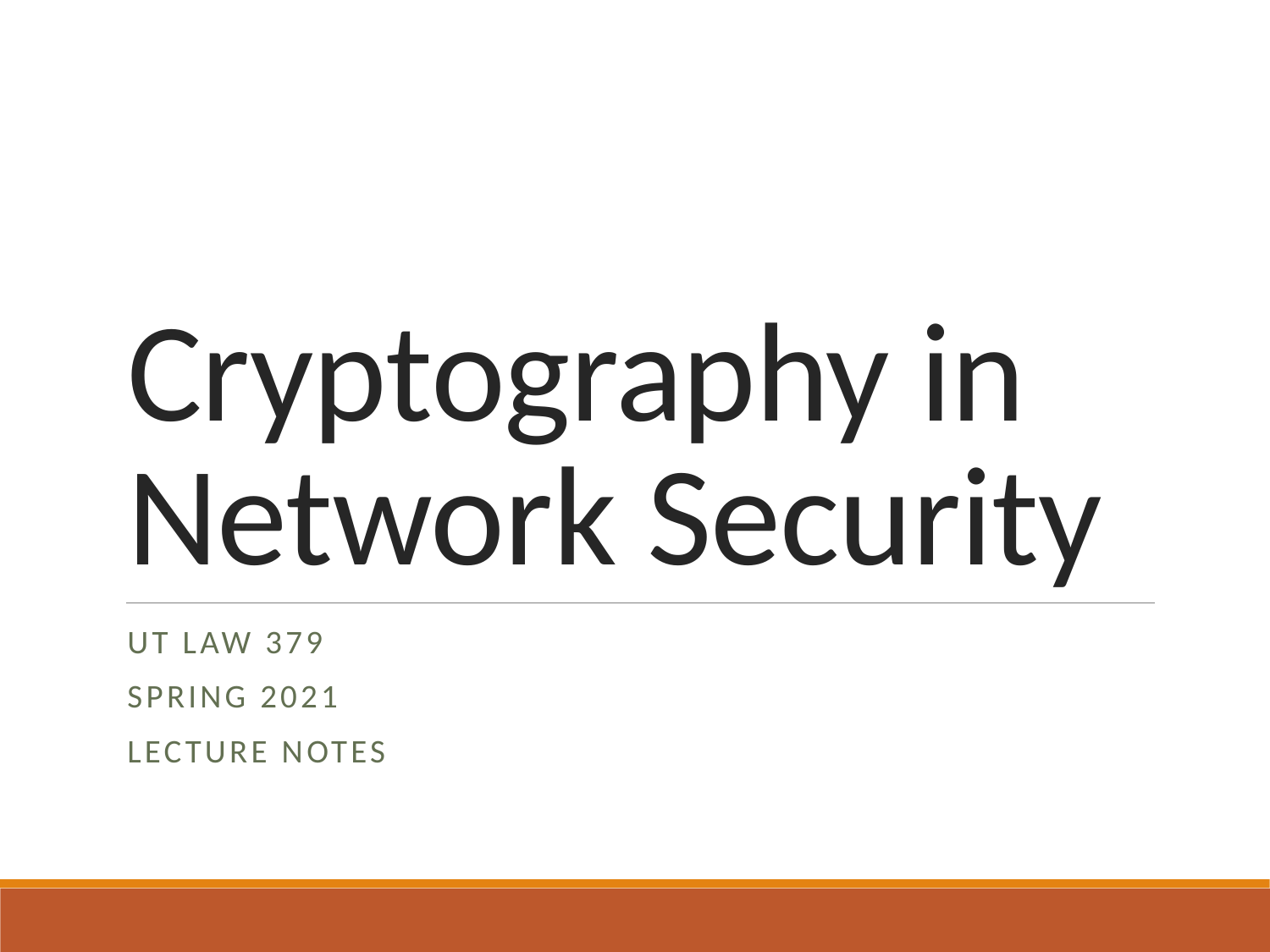

# Cryptography in Network Security
UT Law 379
Spring 2021
Lecture Notes